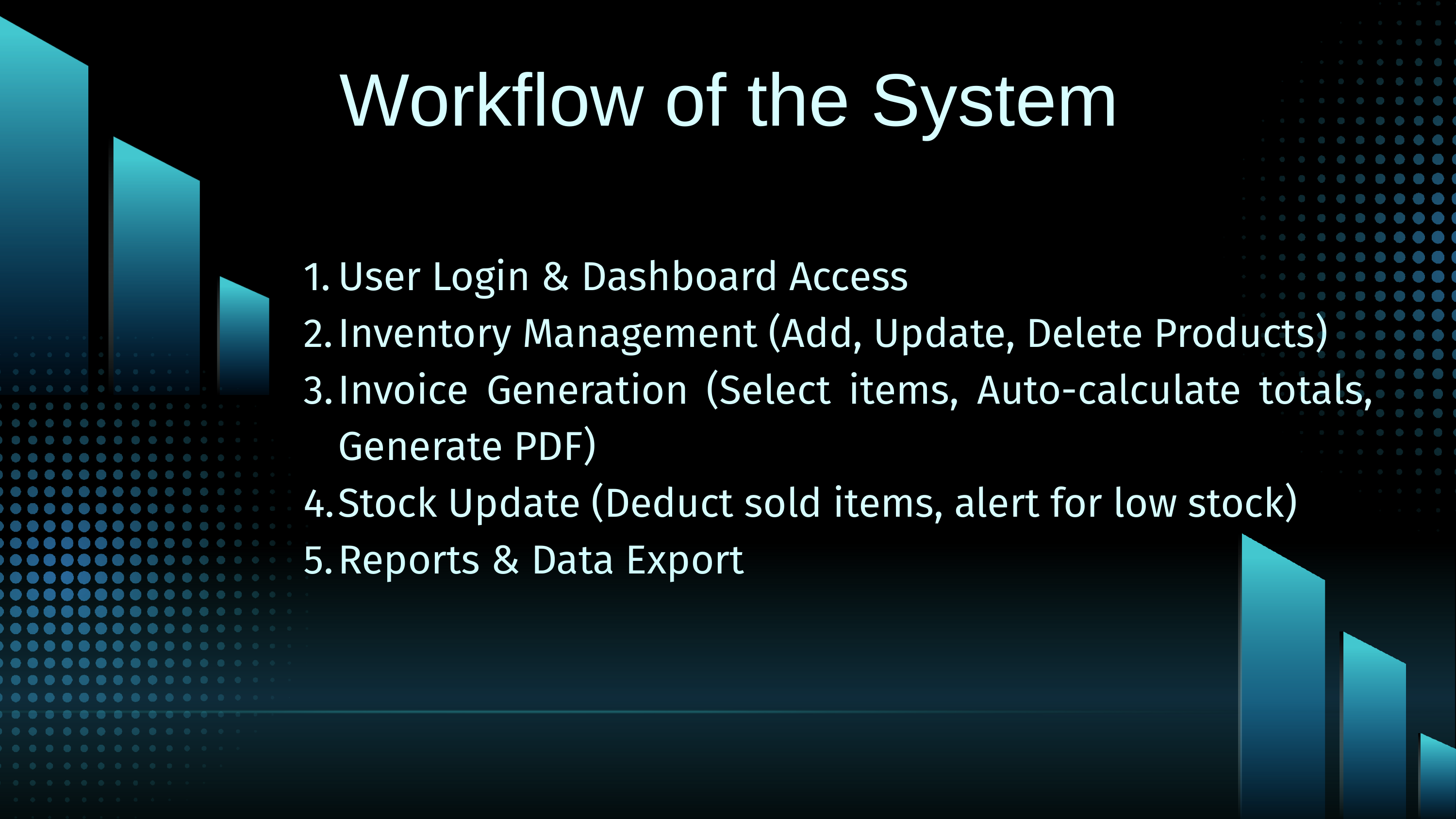

Workflow of the System
User Login & Dashboard Access
Inventory Management (Add, Update, Delete Products)
Invoice Generation (Select items, Auto-calculate totals, Generate PDF)
Stock Update (Deduct sold items, alert for low stock)
Reports & Data Export